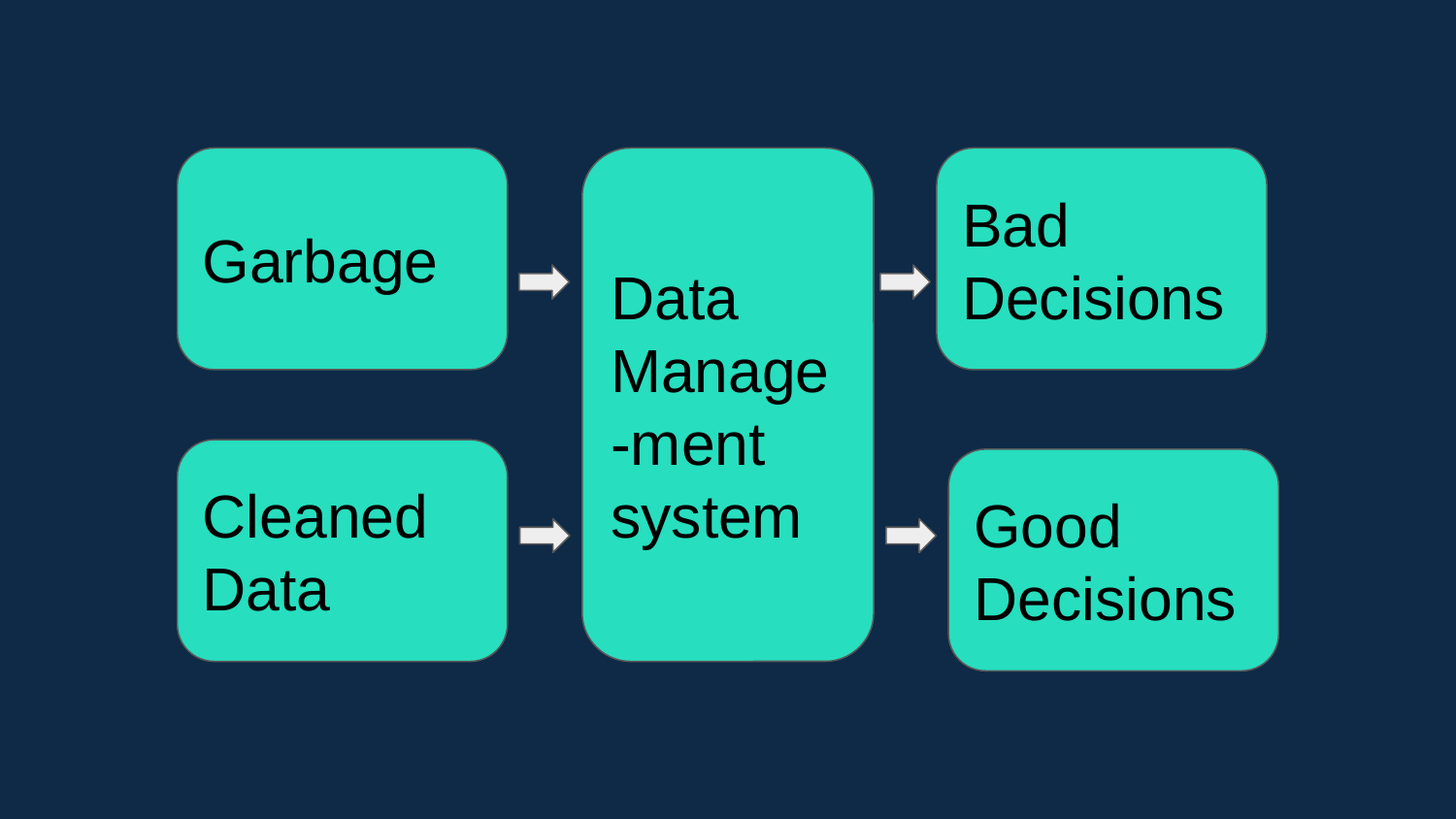

Garbage
Data Manage-ment system
Bad Decisions

Cleaned Data
Good
Decisions